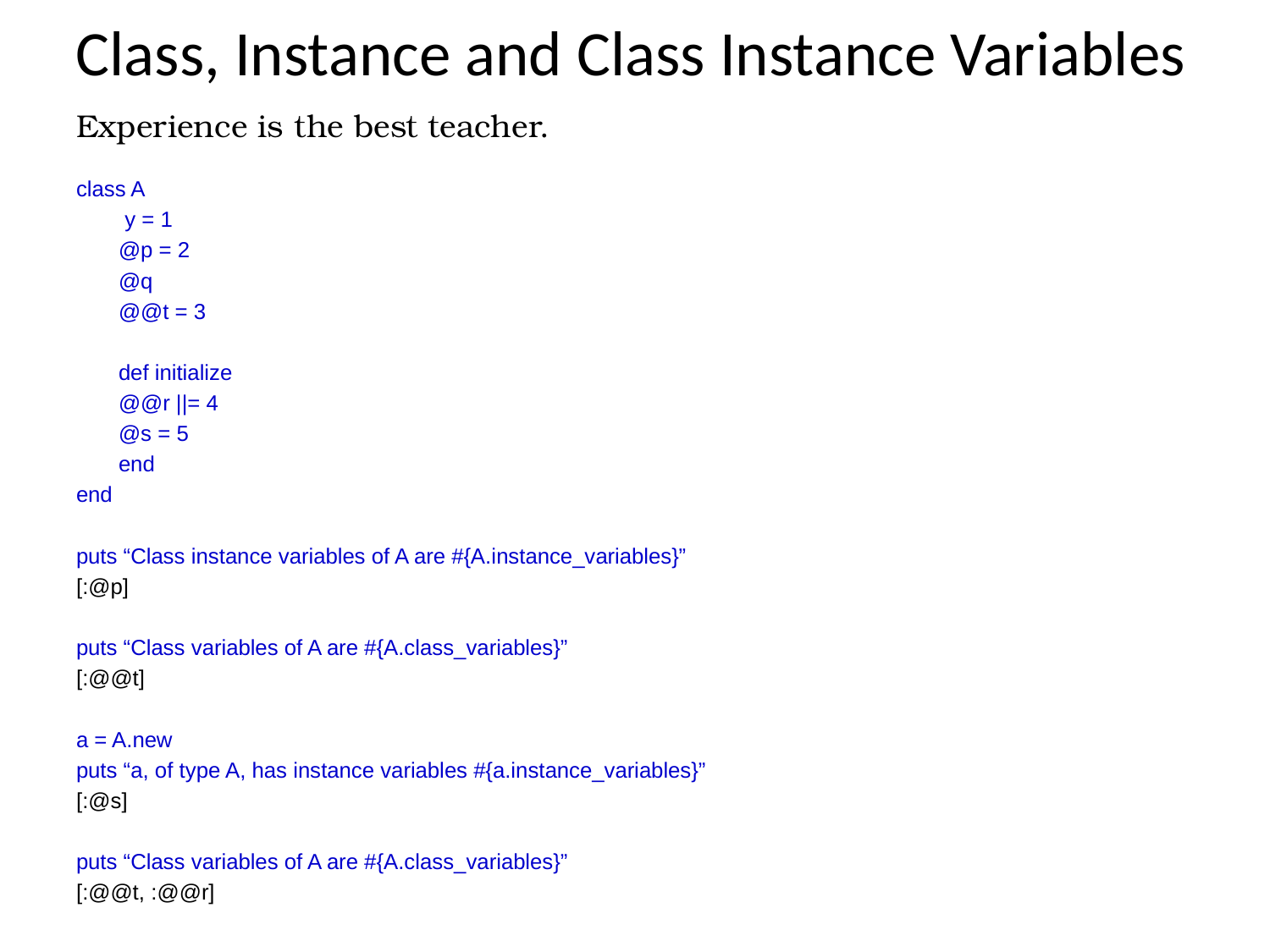

# Class, Instance and Class Instance Variables
Experience is the best teacher.

class A
	 y = 1
	@p = 2
	@q
	@@t = 3

	def initialize
		@@r ||= 4
		@s = 5
	end
end

puts “Class instance variables of A are #{A.instance_variables}”
[:@p]

puts “Class variables of A are #{A.class_variables}”
[:@@t]

a = A.new
puts “a, of type A, has instance variables #{a.instance_variables}”
[:@s]

puts “Class variables of A are #{A.class_variables}”
[:@@t, :@@r]